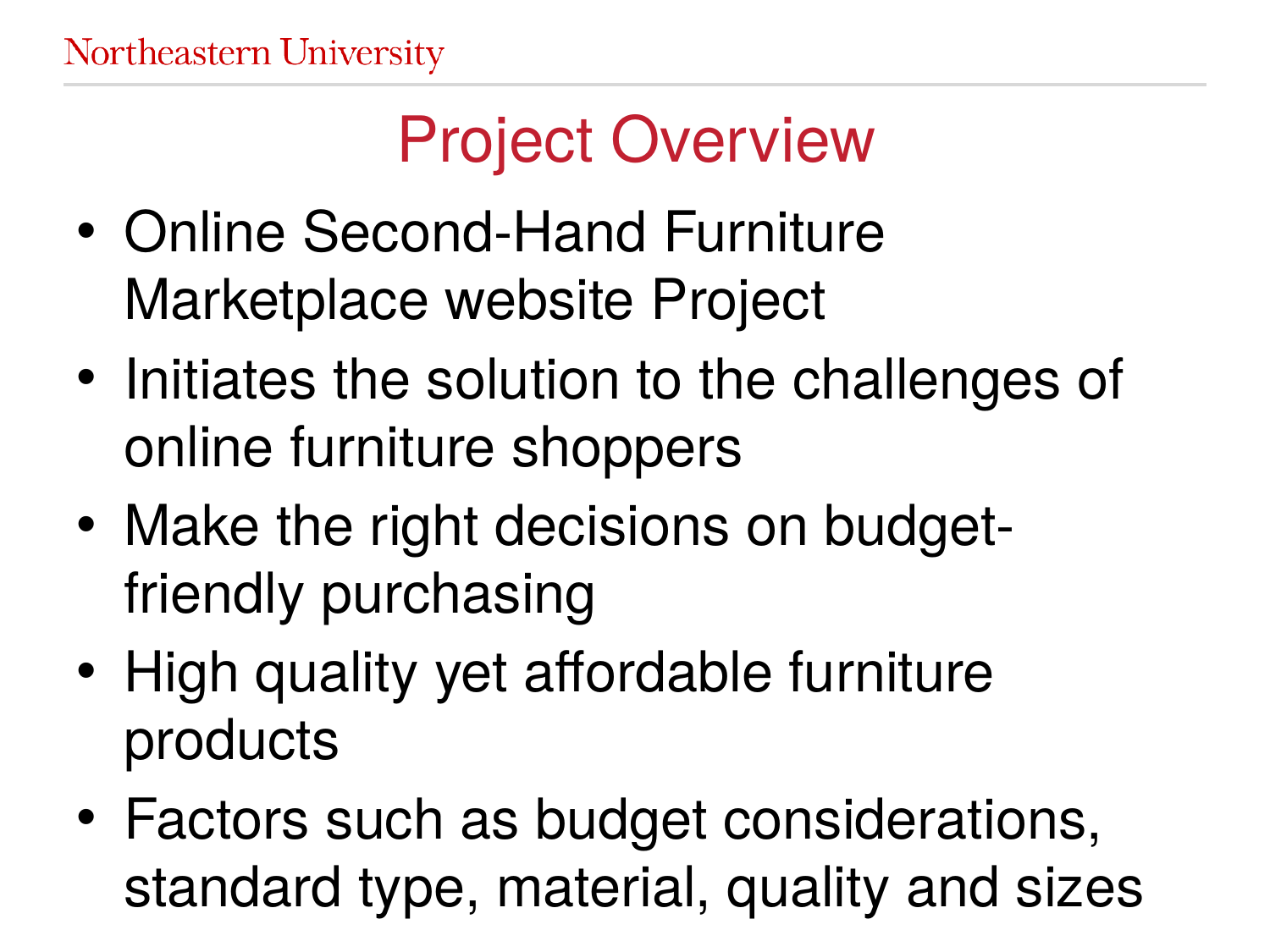

# Project Overview
Online Second-Hand Furniture Marketplace website Project
Initiates the solution to the challenges of online furniture shoppers
Make the right decisions on budget-friendly purchasing
High quality yet affordable furniture products
Factors such as budget considerations, standard type, material, quality and sizes